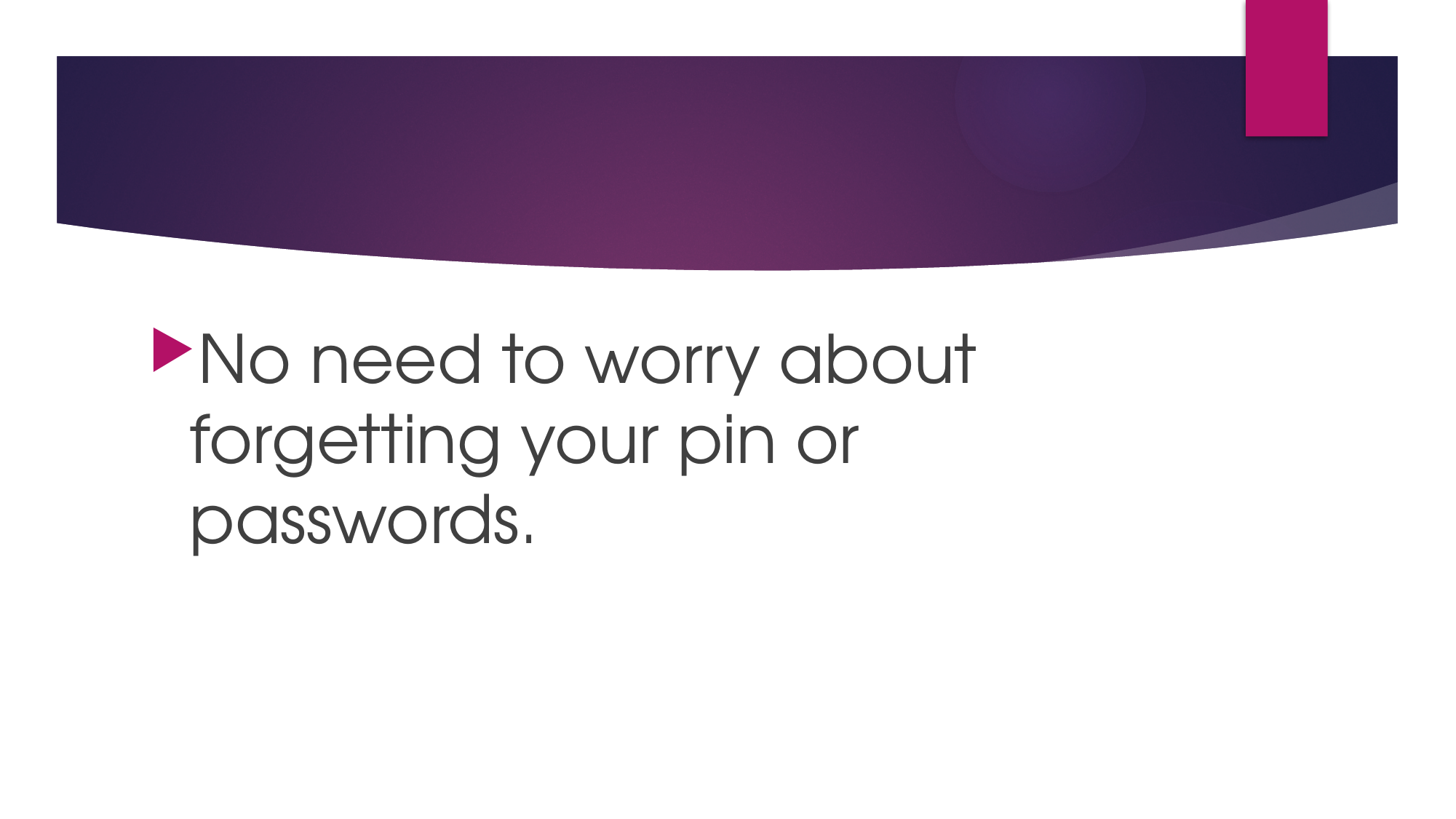

#
No need to worry about forgetting your pin or passwords.